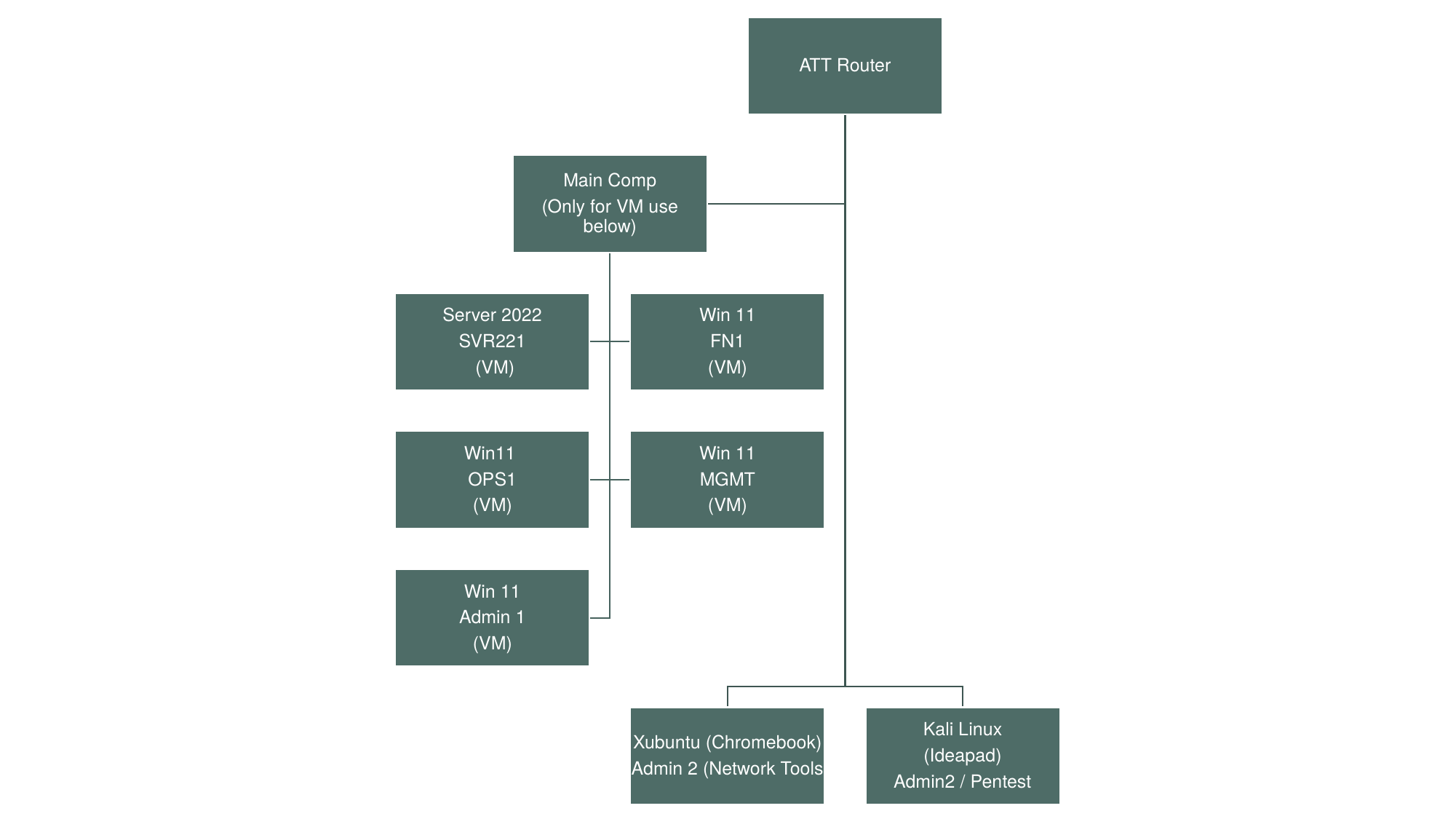

ATT Router
Xubuntu (Chromebook)
Admin 2 (Network Tools
Kali Linux
(Ideapad)
Admin2 / Pentest
Main Comp
(Only for VM use below)
Server 2022
SVR221
 (VM)
Win 11
FN1
(VM)
Win11
OPS1
(VM)
Win 11
MGMT
(VM)
Win 11
Admin 1
(VM)